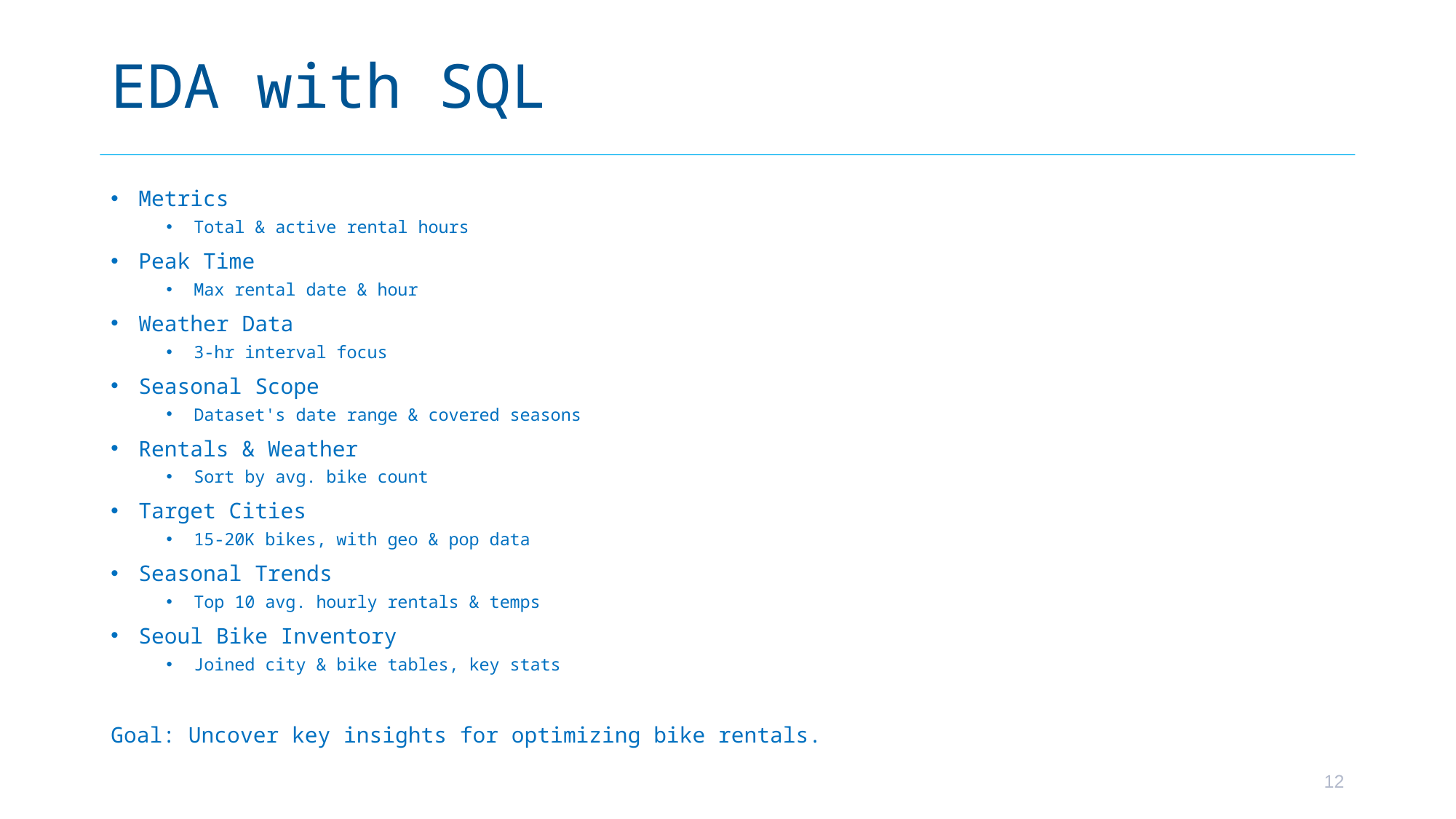

# EDA with SQL
Metrics
Total & active rental hours
Peak Time
Max rental date & hour
Weather Data
3-hr interval focus
Seasonal Scope
Dataset's date range & covered seasons
Rentals & Weather
Sort by avg. bike count
Target Cities
15-20K bikes, with geo & pop data
Seasonal Trends
Top 10 avg. hourly rentals & temps
Seoul Bike Inventory
Joined city & bike tables, key stats

Goal: Uncover key insights for optimizing bike rentals.

12